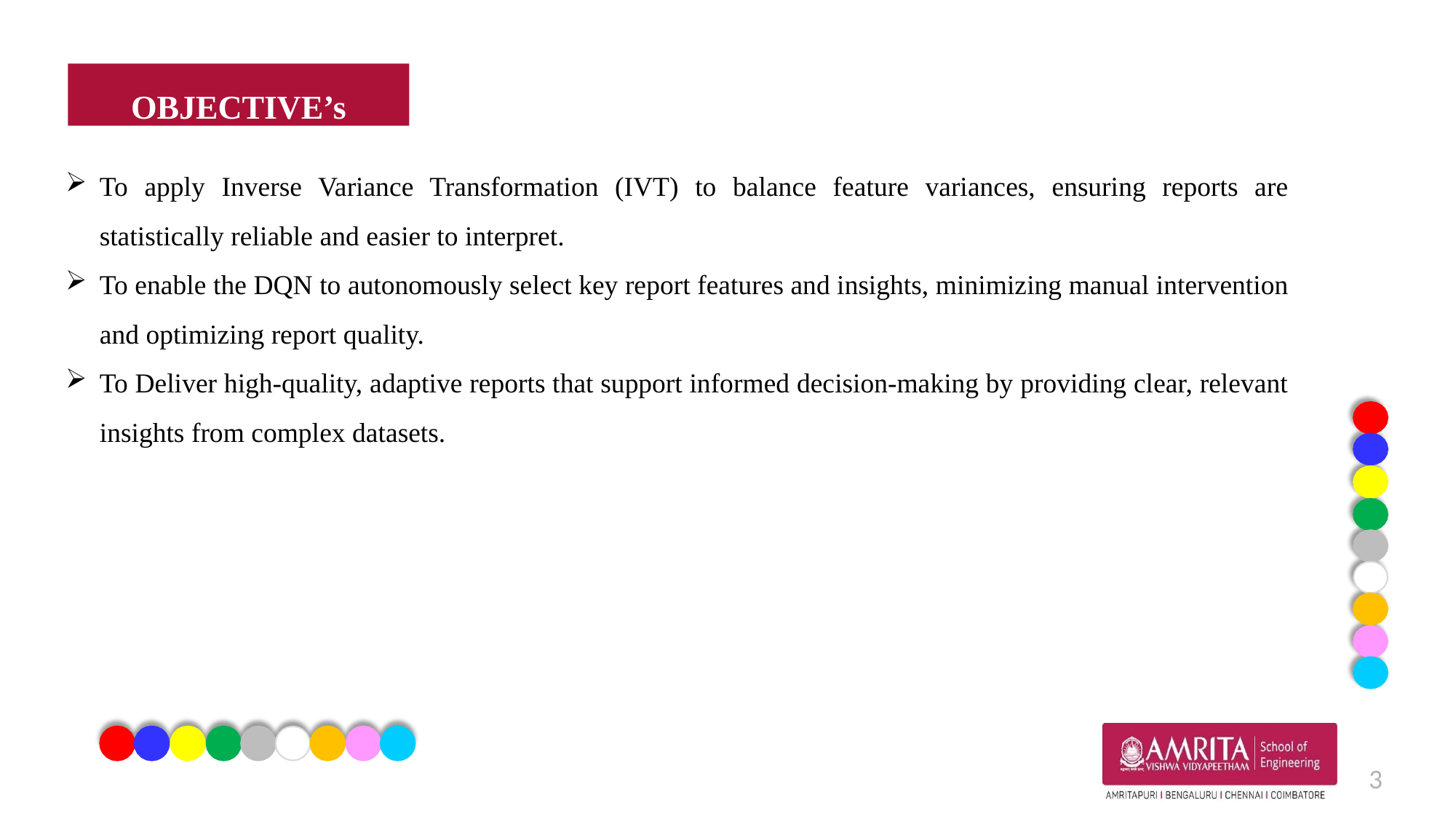

OBJECTIVE’s
To apply Inverse Variance Transformation (IVT) to balance feature variances, ensuring reports are statistically reliable and easier to interpret.
To enable the DQN to autonomously select key report features and insights, minimizing manual intervention and optimizing report quality.
To Deliver high-quality, adaptive reports that support informed decision-making by providing clear, relevant insights from complex datasets.
3